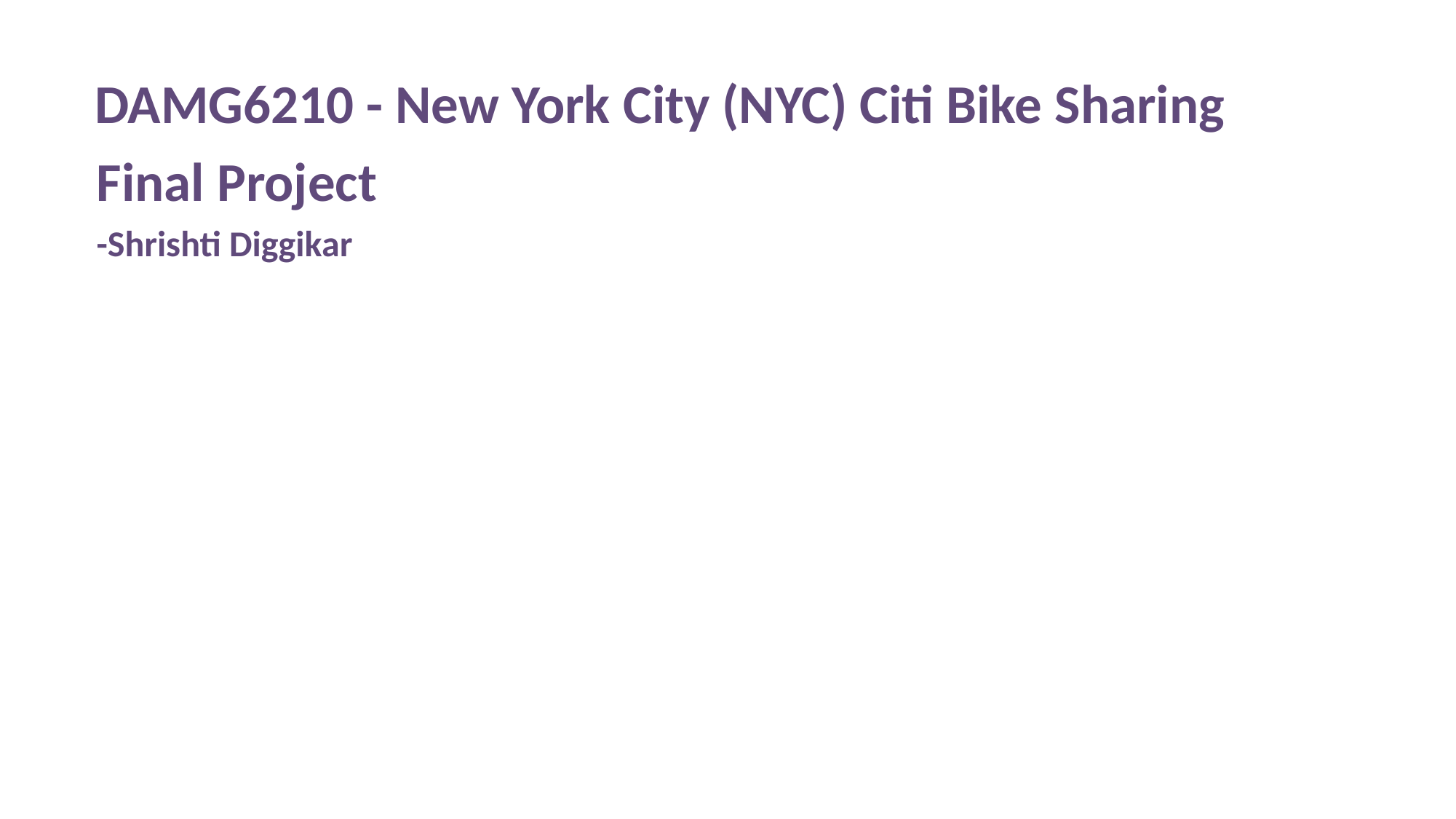

# DAMG6210 - New York City (NYC) Citi Bike Sharing Final Project -Shrishti Diggikar